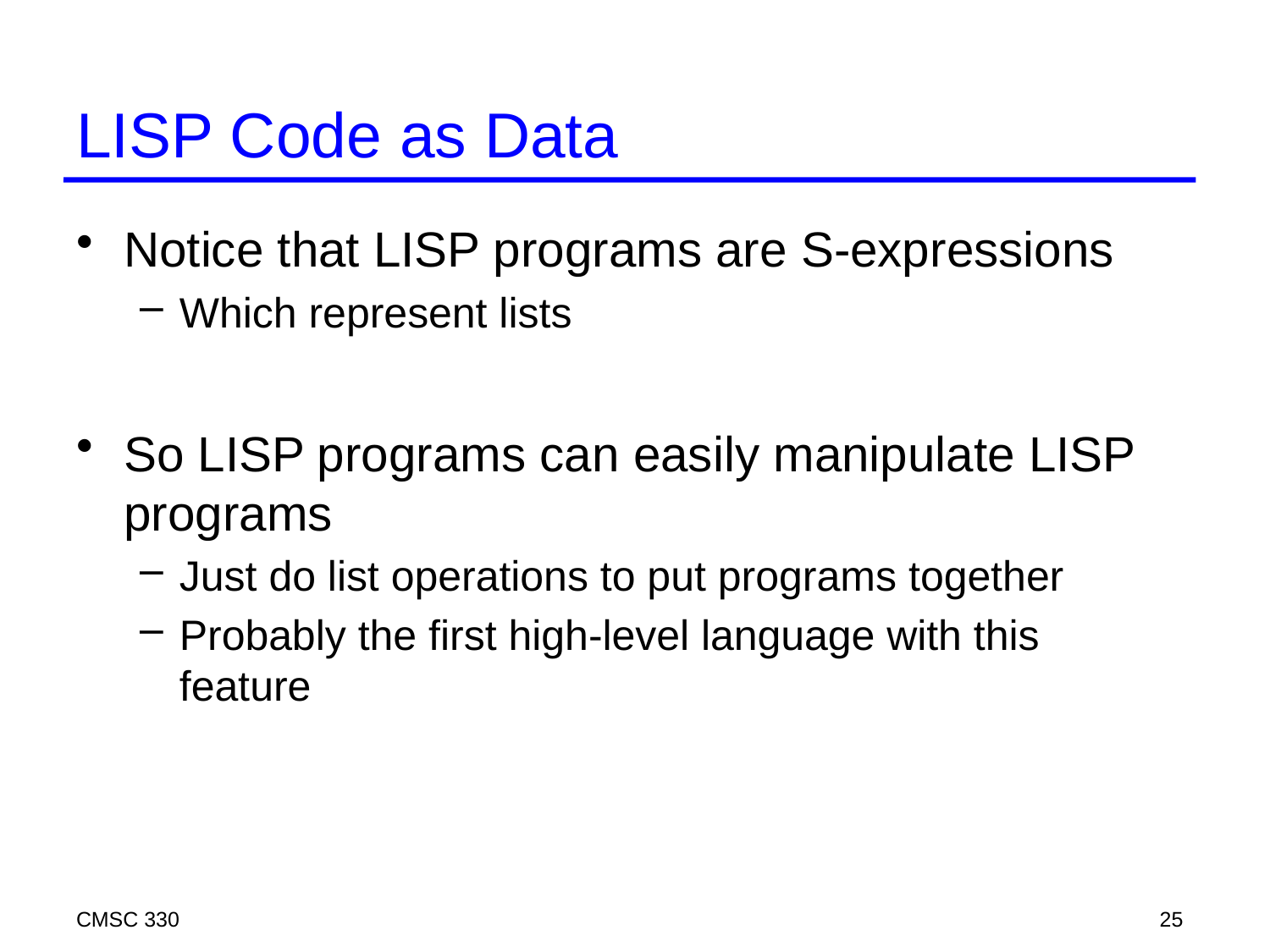

# LISP Code as Data
Notice that LISP programs are S-expressions
Which represent lists

So LISP programs can easily manipulate LISP programs
Just do list operations to put programs together
Probably the first high-level language with this feature
CMSC 330
25